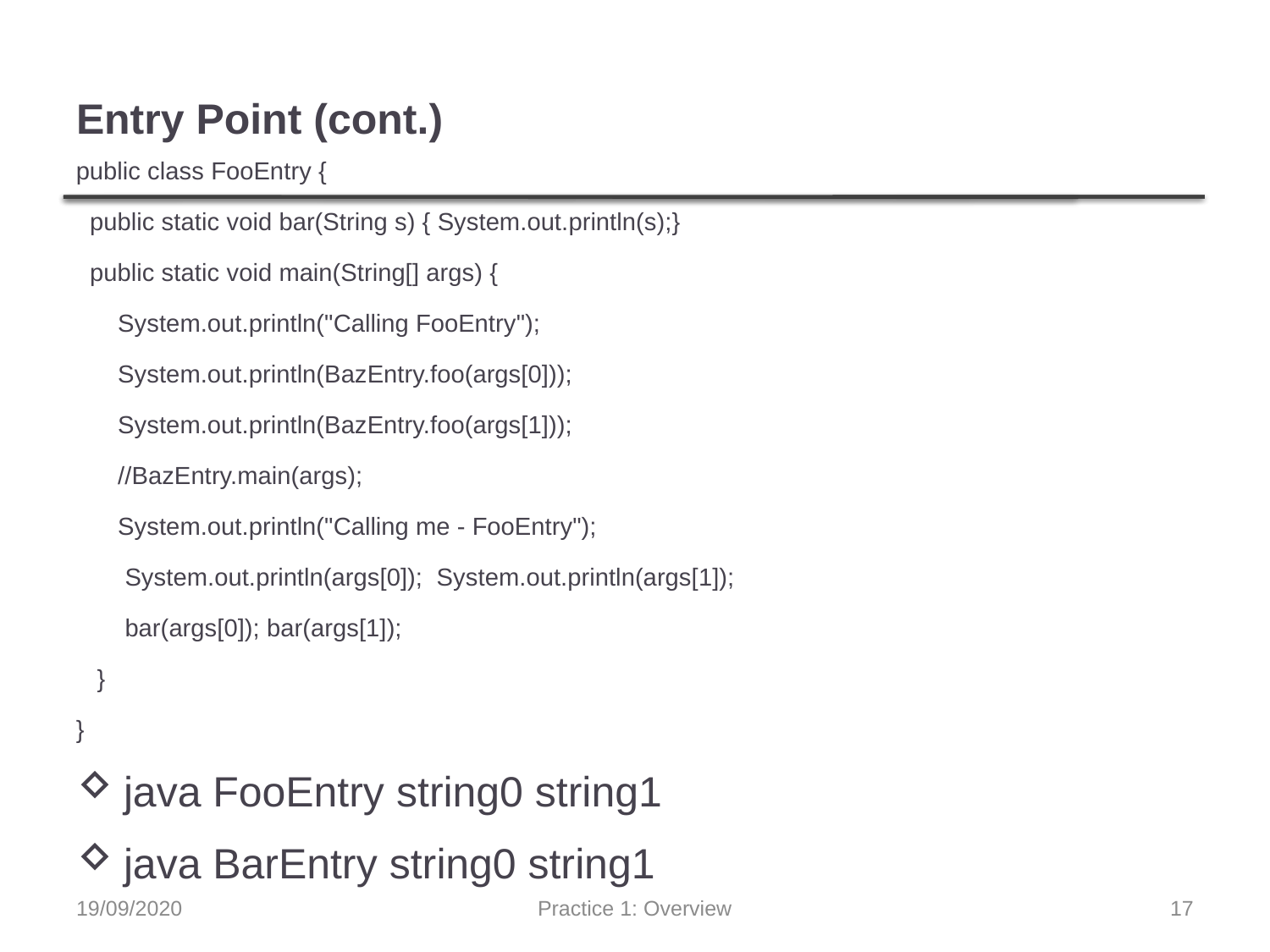

# Entry Point (cont.)
public class FooEntry {
  public static void bar(String s) { System.out.println(s);}
  public static void main(String[] args) {
      System.out.println("Calling FooEntry");
      System.out.println(BazEntry.foo(args[0]));
      System.out.println(BazEntry.foo(args[1]));
      //BazEntry.main(args);
      System.out.println("Calling me - FooEntry");
       System.out.println(args[0]);  System.out.println(args[1]);
       bar(args[0]); bar(args[1]);
   }
}
java FooEntry string0 string1
java BarEntry string0 string1

19/09/2020
Practice 1: Overview
17